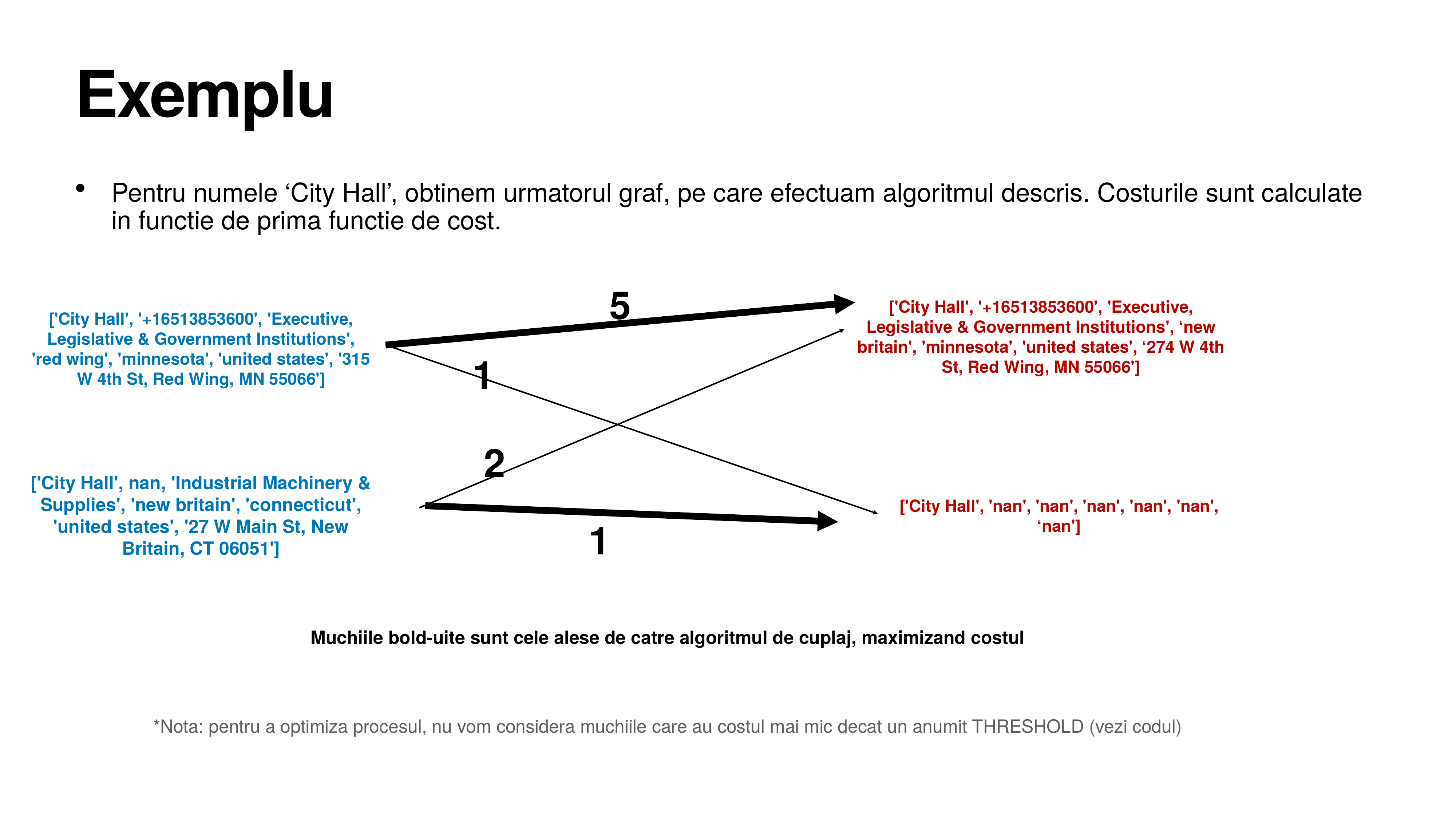

# Exemplu
Pentru numele ‘City Hall’, obtinem urmatorul graf, pe care efectuam algoritmul descris. Costurile sunt calculate in functie de prima functie de cost.
5
['City Hall', '+16513853600', 'Executive, Legislative & Government Institutions', ‘new britain', 'minnesota', 'united states', ‘274 W 4th St, Red Wing, MN 55066']

['City Hall', '+16513853600', 'Executive, Legislative & Government Institutions', 'red wing', 'minnesota', 'united states', '315 W 4th St, Red Wing, MN 55066']

1
2
['City Hall', nan, 'Industrial Machinery & Supplies', 'new britain', 'connecticut', 'united states', '27 W Main St, New Britain, CT 06051']
['City Hall', 'nan', 'nan', 'nan', 'nan', 'nan', ‘nan']

1
Muchiile bold-uite sunt cele alese de catre algoritmul de cuplaj, maximizand costul
*Nota: pentru a optimiza procesul, nu vom considera muchiile care au costul mai mic decat un anumit THRESHOLD (vezi codul)